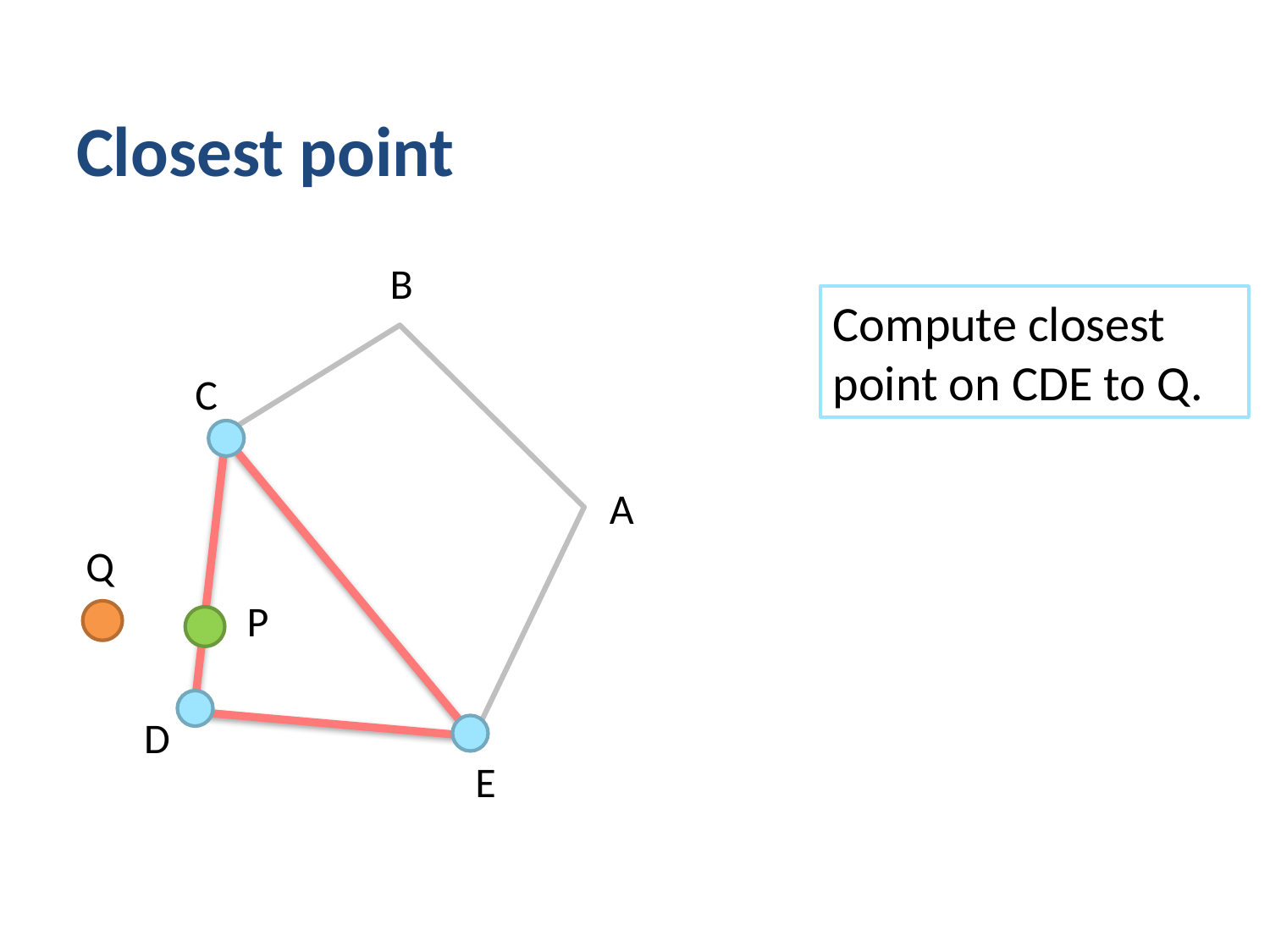

# Closest point
B
Compute closest point on CDE to Q.

C

A
Q
P

D

E